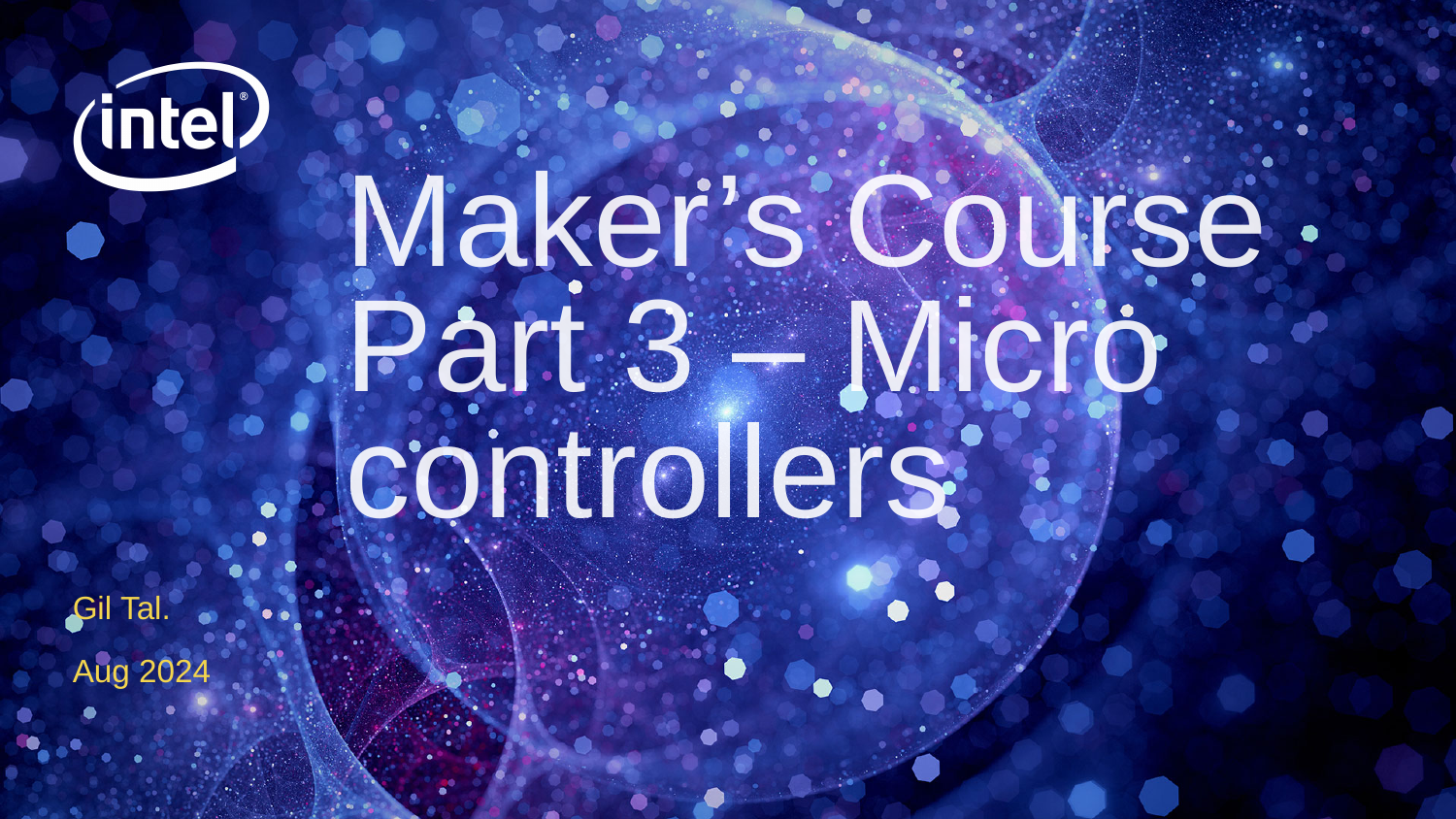

# Maker’s Course Part 3 – Micro controllers
Gil Tal.
Aug 2024